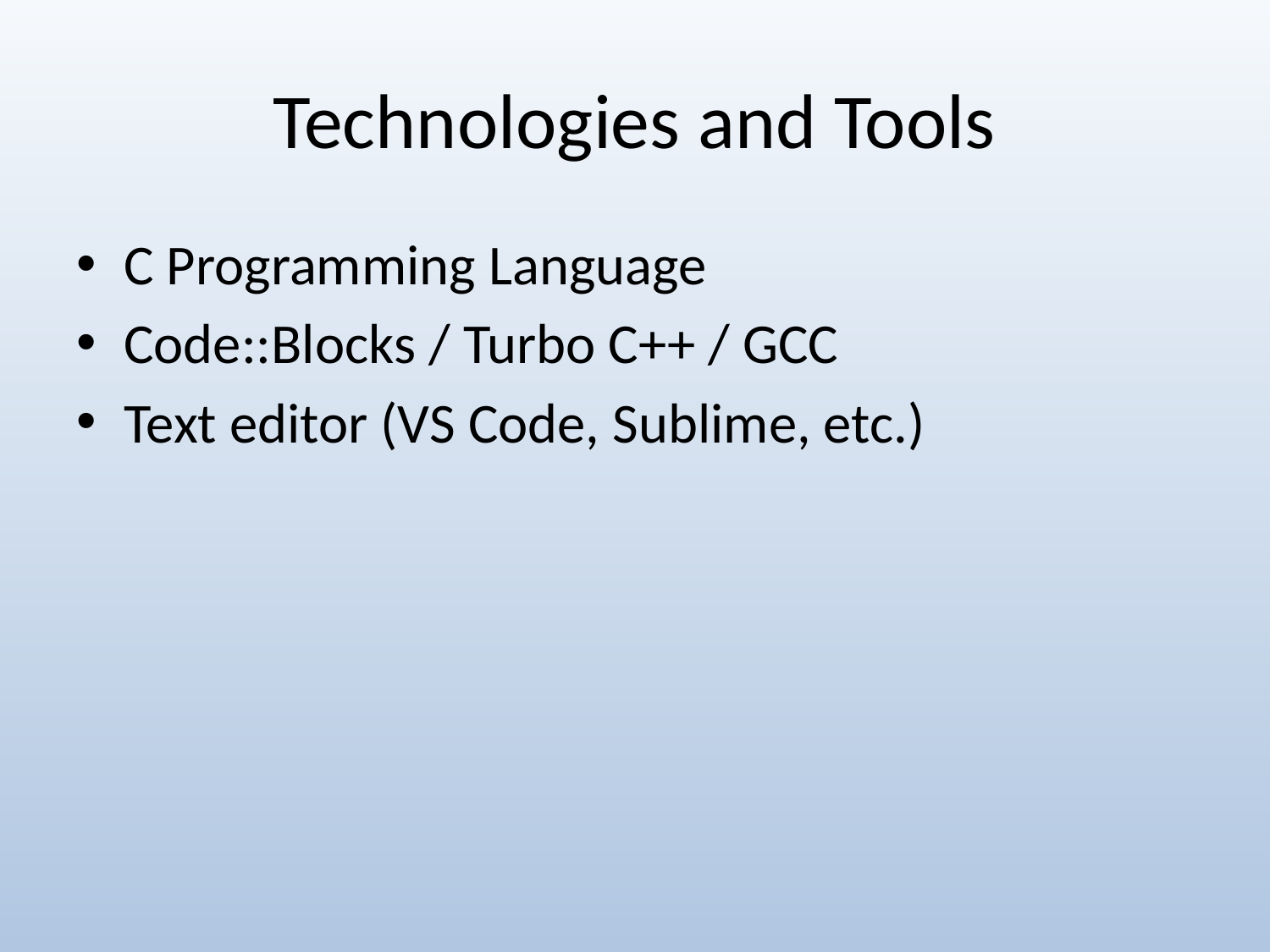

# Technologies and Tools
C Programming Language
Code::Blocks / Turbo C++ / GCC
Text editor (VS Code, Sublime, etc.)